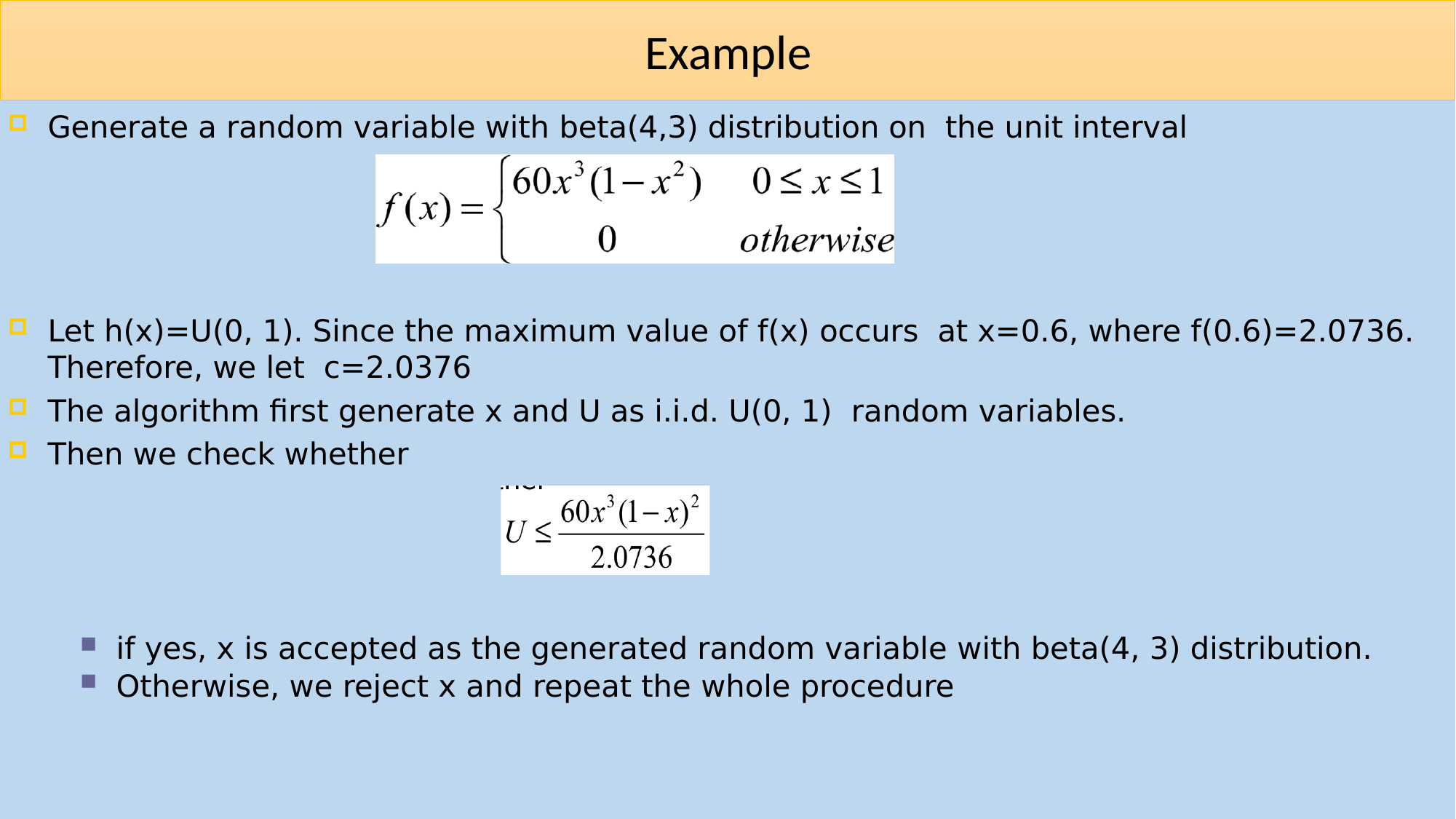

# Example
Generate a random variable with beta(4,3) distribution on  the unit interval

Let h(x)=U(0, 1). Since the maximum value of f(x) occurs  at x=0.6, where f(0.6)=2.0736. Therefore, we let  c=2.0376
The algorithm first generate x and U as i.i.d. U(0, 1)  random variables.
Then we check whether

if yes, x is accepted as the generated random variable with beta(4, 3) distribution.
Otherwise, we reject x and repeat the whole procedure